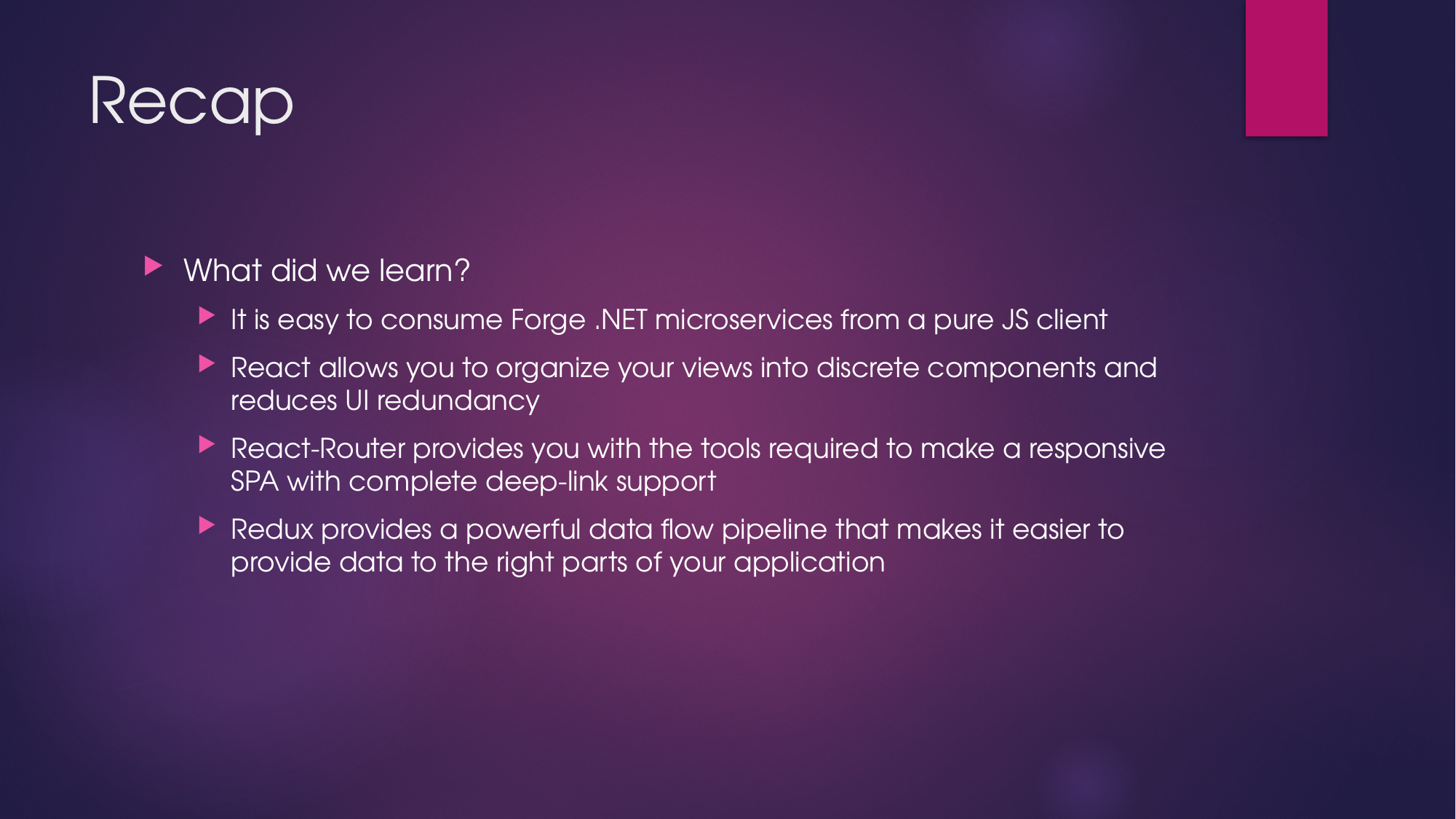

# Recap
What did we learn?
It is easy to consume Forge .NET microservices from a pure JS client
React allows you to organize your views into discrete components and reduces UI redundancy
React-Router provides you with the tools required to make a responsive SPA with complete deep-link support
Redux provides a powerful data flow pipeline that makes it easier to provide data to the right parts of your application